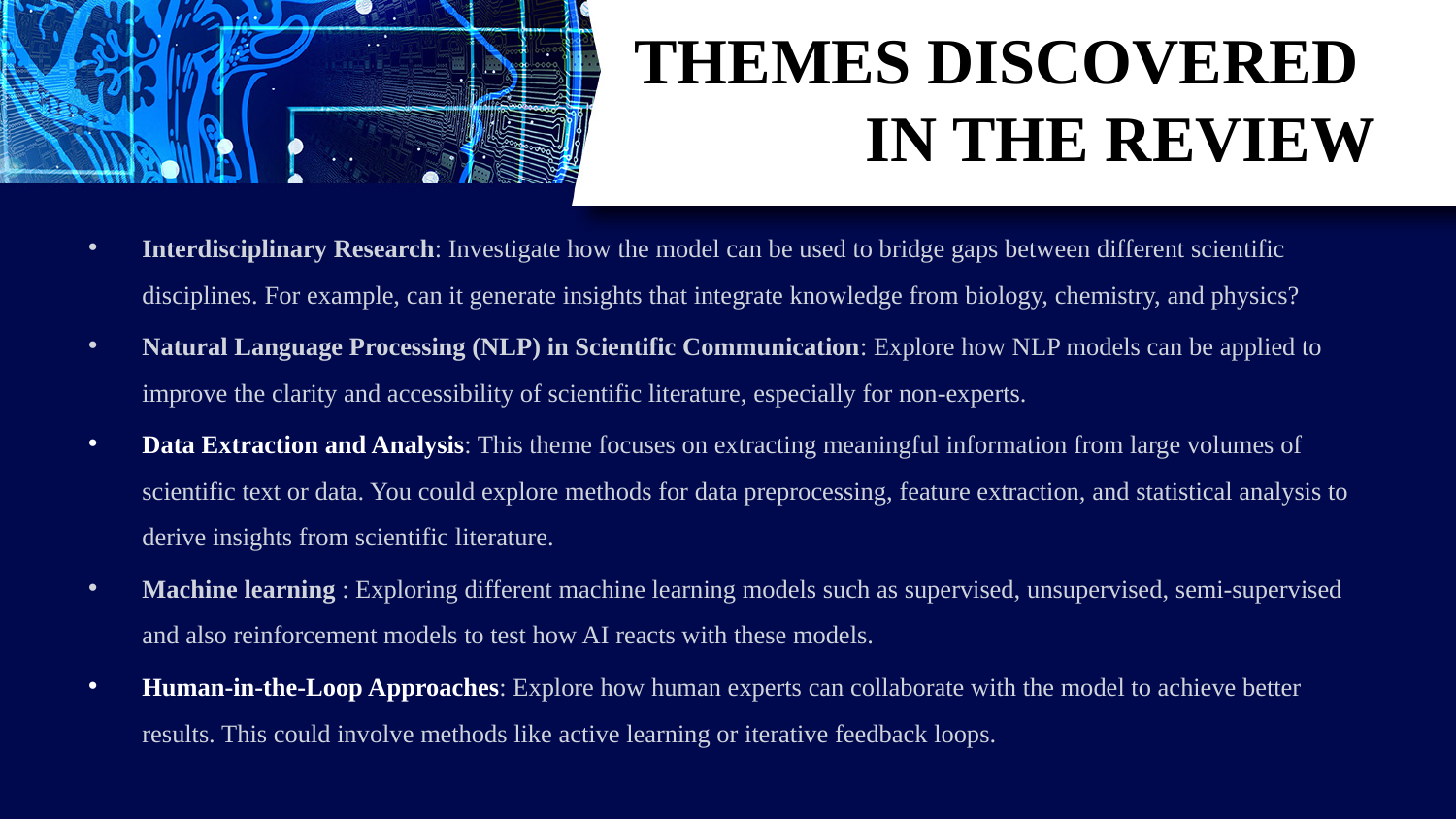

# THEMES DISCOVERED IN THE REVIEW
Interdisciplinary Research: Investigate how the model can be used to bridge gaps between different scientific disciplines. For example, can it generate insights that integrate knowledge from biology, chemistry, and physics?
Natural Language Processing (NLP) in Scientific Communication: Explore how NLP models can be applied to improve the clarity and accessibility of scientific literature, especially for non-experts.
Data Extraction and Analysis: This theme focuses on extracting meaningful information from large volumes of scientific text or data. You could explore methods for data preprocessing, feature extraction, and statistical analysis to derive insights from scientific literature.
Machine learning : Exploring different machine learning models such as supervised, unsupervised, semi-supervised and also reinforcement models to test how AI reacts with these models.
Human-in-the-Loop Approaches: Explore how human experts can collaborate with the model to achieve better results. This could involve methods like active learning or iterative feedback loops.